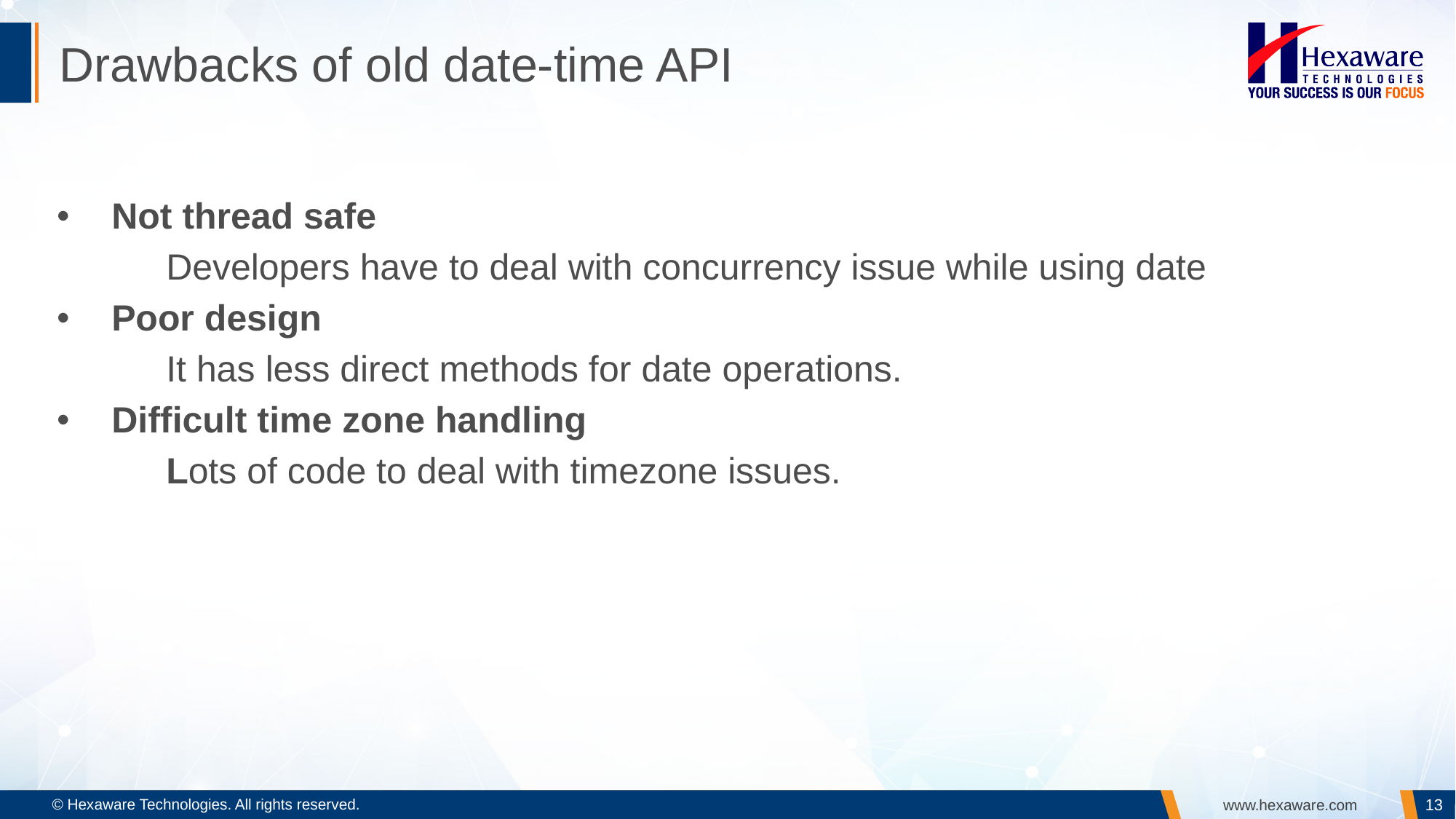

# Drawbacks of old date-time API
Not thread safe
	Developers have to deal with concurrency issue while using date
Poor design
	It has less direct methods for date operations.
Difficult time zone handling
	Lots of code to deal with timezone issues.